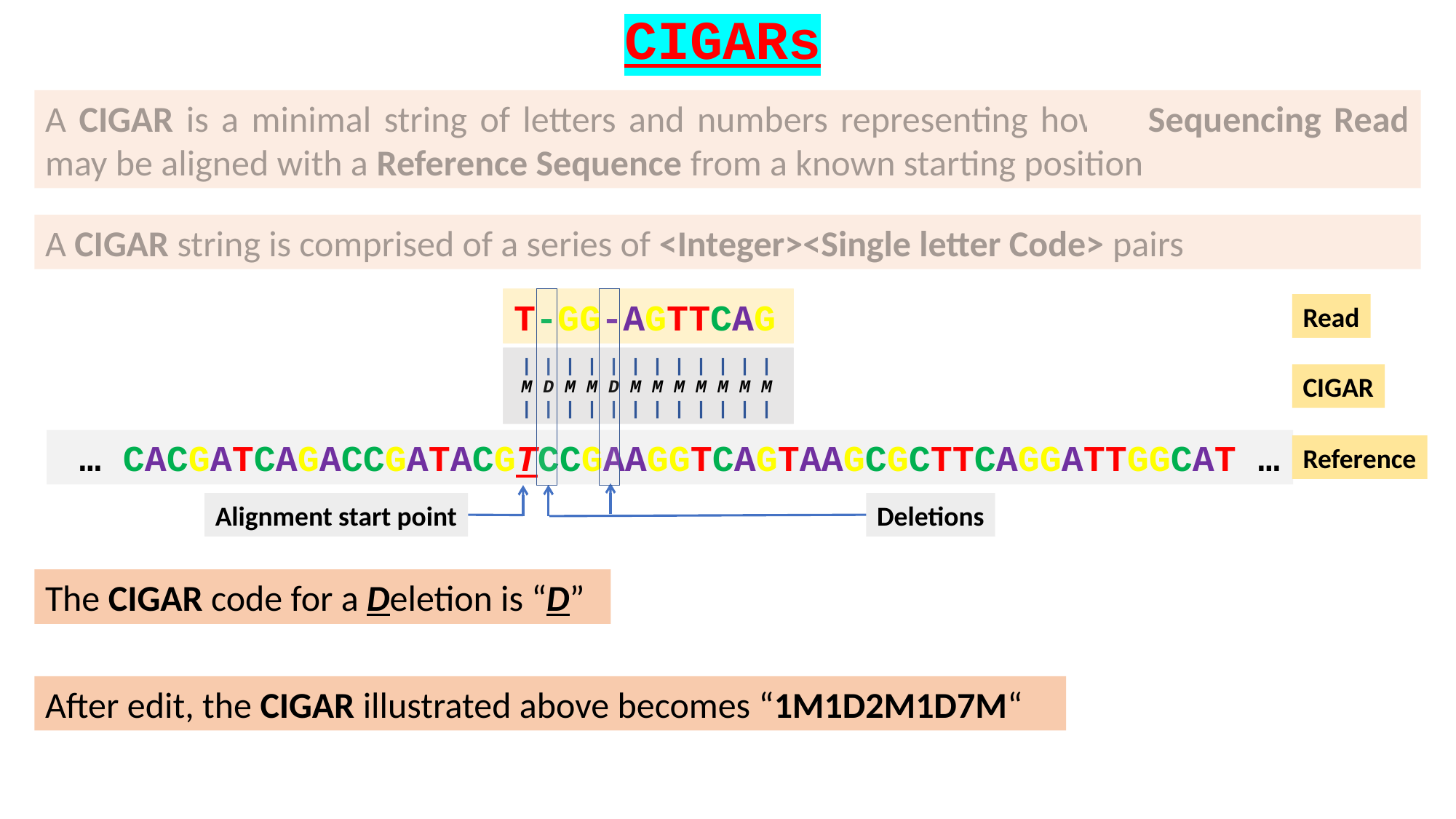

CIGARs
A CIGAR is a minimal string of letters and numbers representing how a Sequencing Read may be aligned with a Reference Sequence from a known starting position
A CIGAR string is comprised of a series of <Integer><Single letter Code> pairs
TCGGAAGTTCAG
TCGGAAGTTCAG
T-GG-AGTTCAG

Read
 | | | | | | | | | | | |
 M M M M M M M M M M M M
 | | | | | | | | | | | |
 | | | | | | | | | | | |
 M D M M D M M M M M M M
 | | | | | | | | | | | |
CIGAR
 … CACGATCAGACCGATACGTCCGAAGGTCAGTAAGCGCTTCAGGATTGGCAT …
Reference
Alignment start point
Deletions
The CIGAR code for a Deletion is “D”
After edit, the CIGAR illustrated above becomes “1M1D2M1D7M“